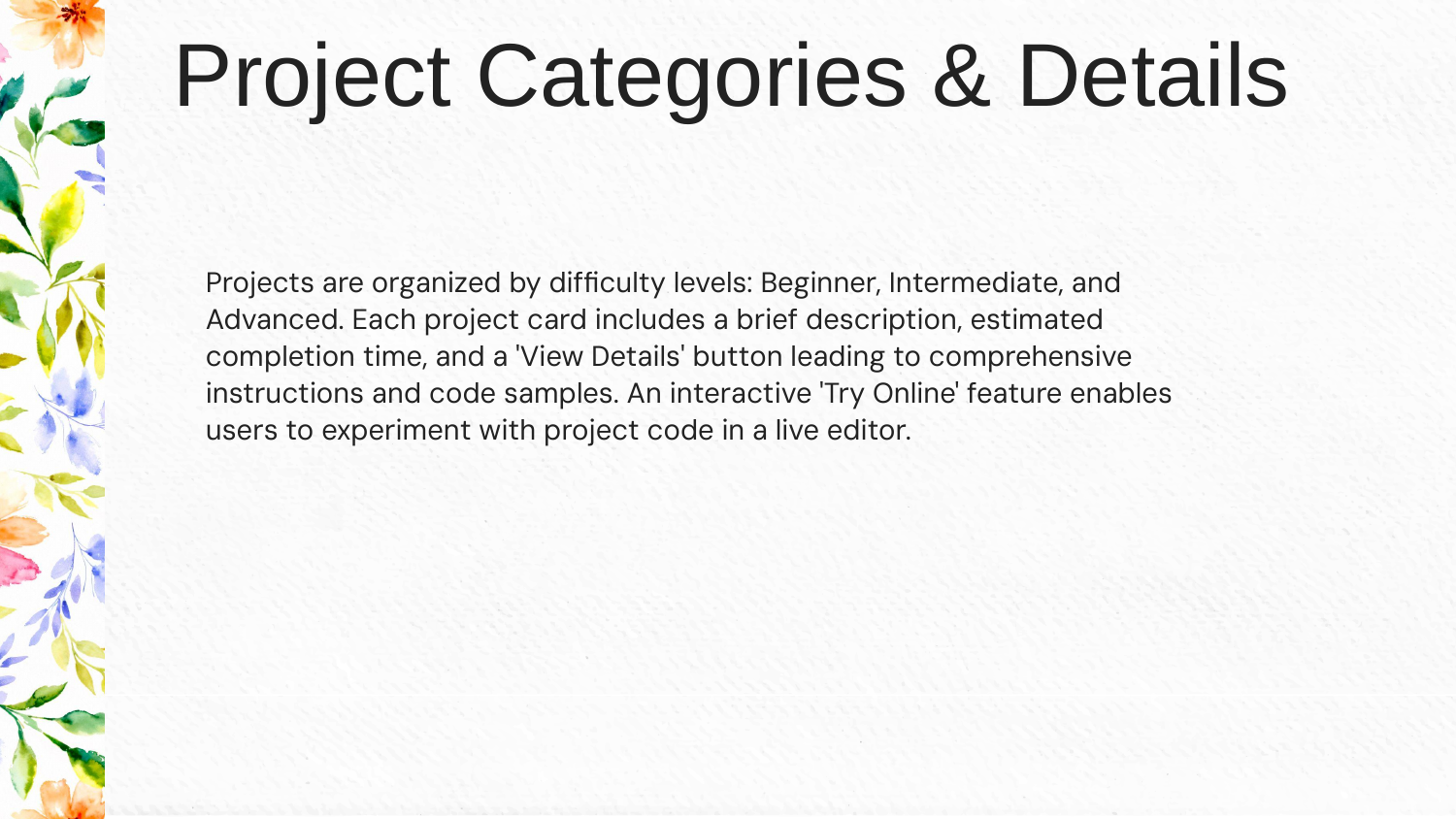

# Project Categories & Details
Projects are organized by difficulty levels: Beginner, Intermediate, and Advanced. Each project card includes a brief description, estimated completion time, and a 'View Details' button leading to comprehensive instructions and code samples. An interactive 'Try Online' feature enables users to experiment with project code in a live editor.